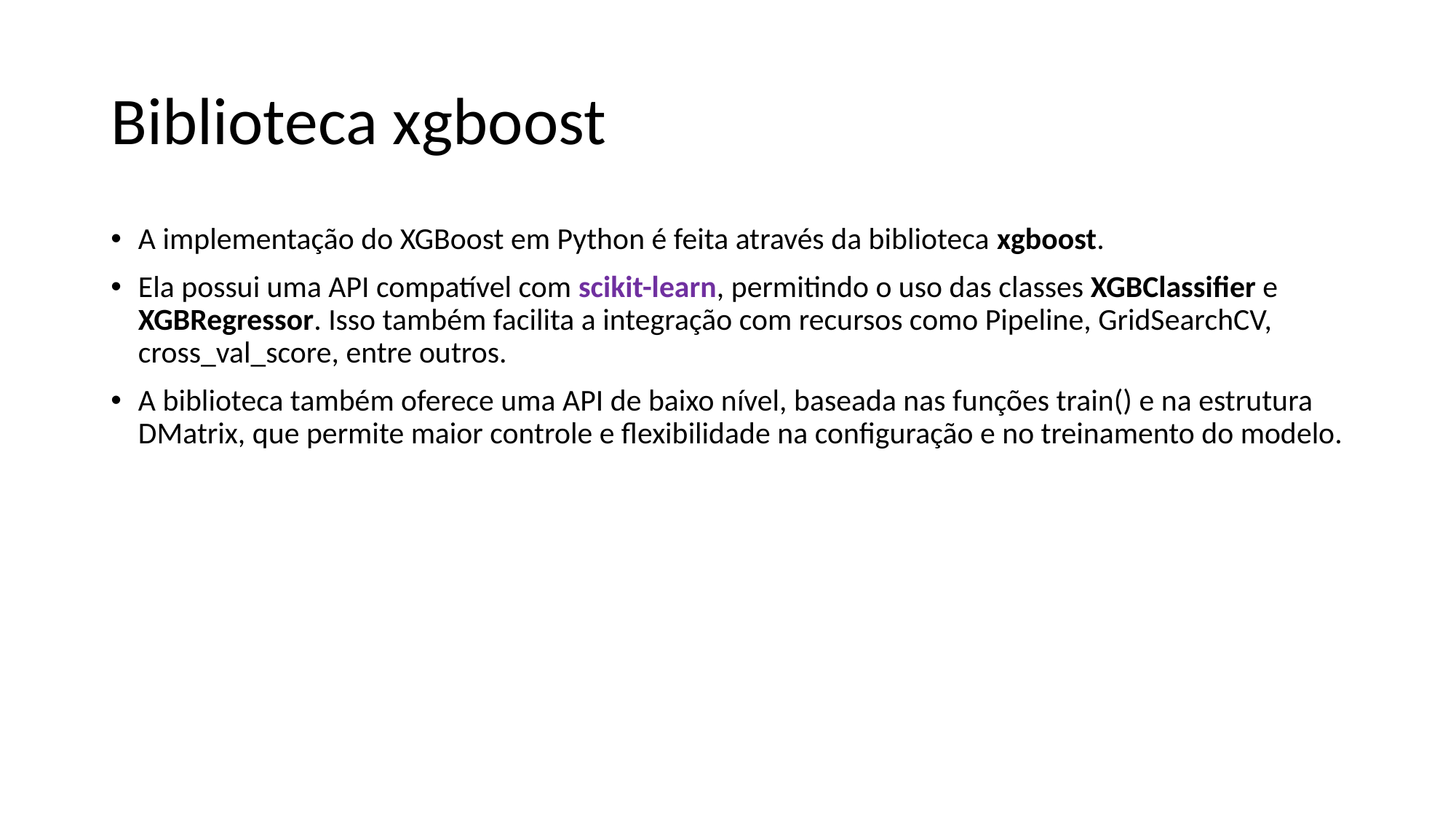

# Biblioteca xgboost
A implementação do XGBoost em Python é feita através da biblioteca xgboost.
Ela possui uma API compatível com scikit-learn, permitindo o uso das classes XGBClassifier e XGBRegressor. Isso também facilita a integração com recursos como Pipeline, GridSearchCV, cross_val_score, entre outros.
A biblioteca também oferece uma API de baixo nível, baseada nas funções train() e na estrutura DMatrix, que permite maior controle e flexibilidade na configuração e no treinamento do modelo.